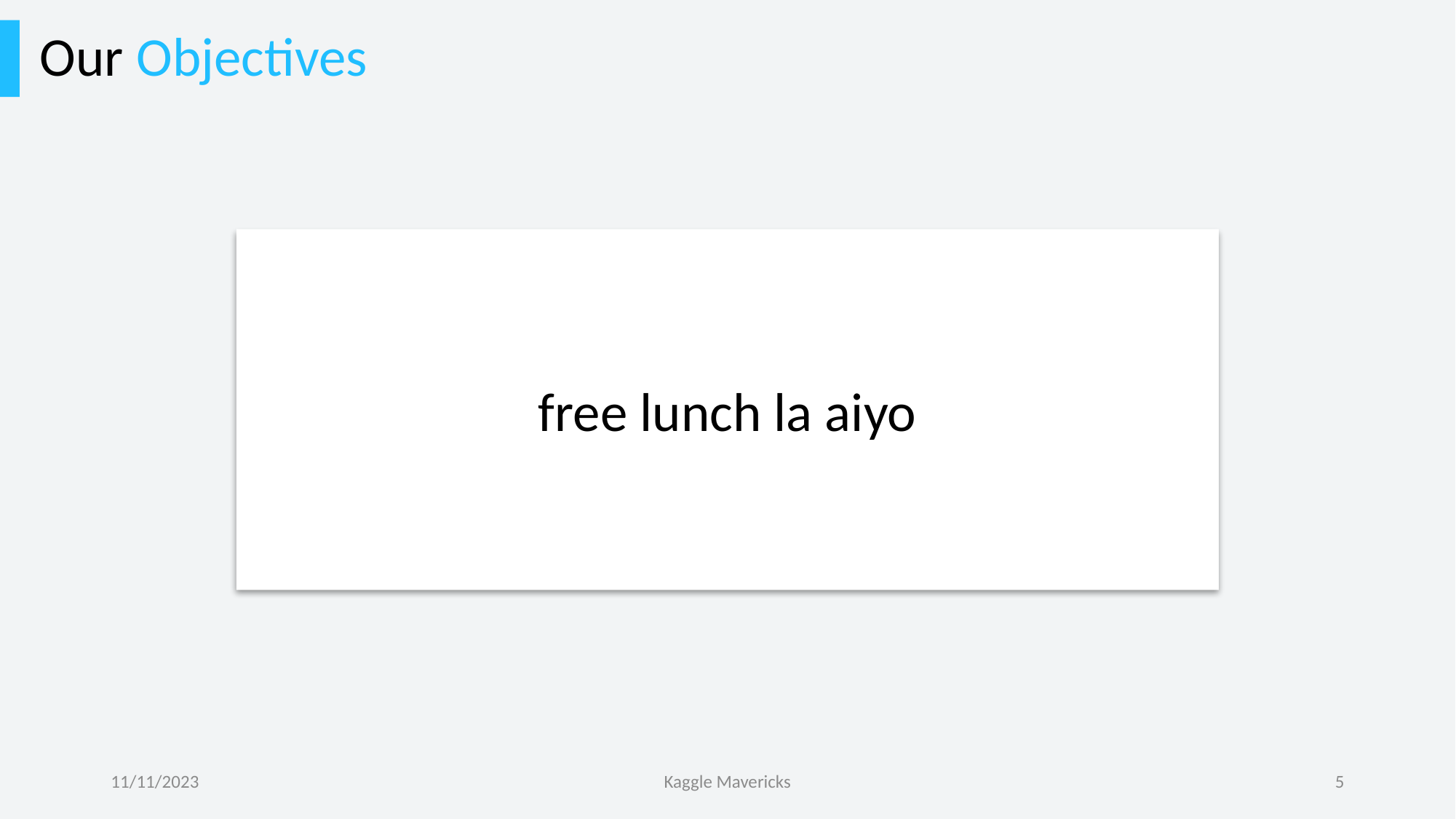

# Our Objectives
free lunch la aiyo
11/11/2023
Kaggle Mavericks
5